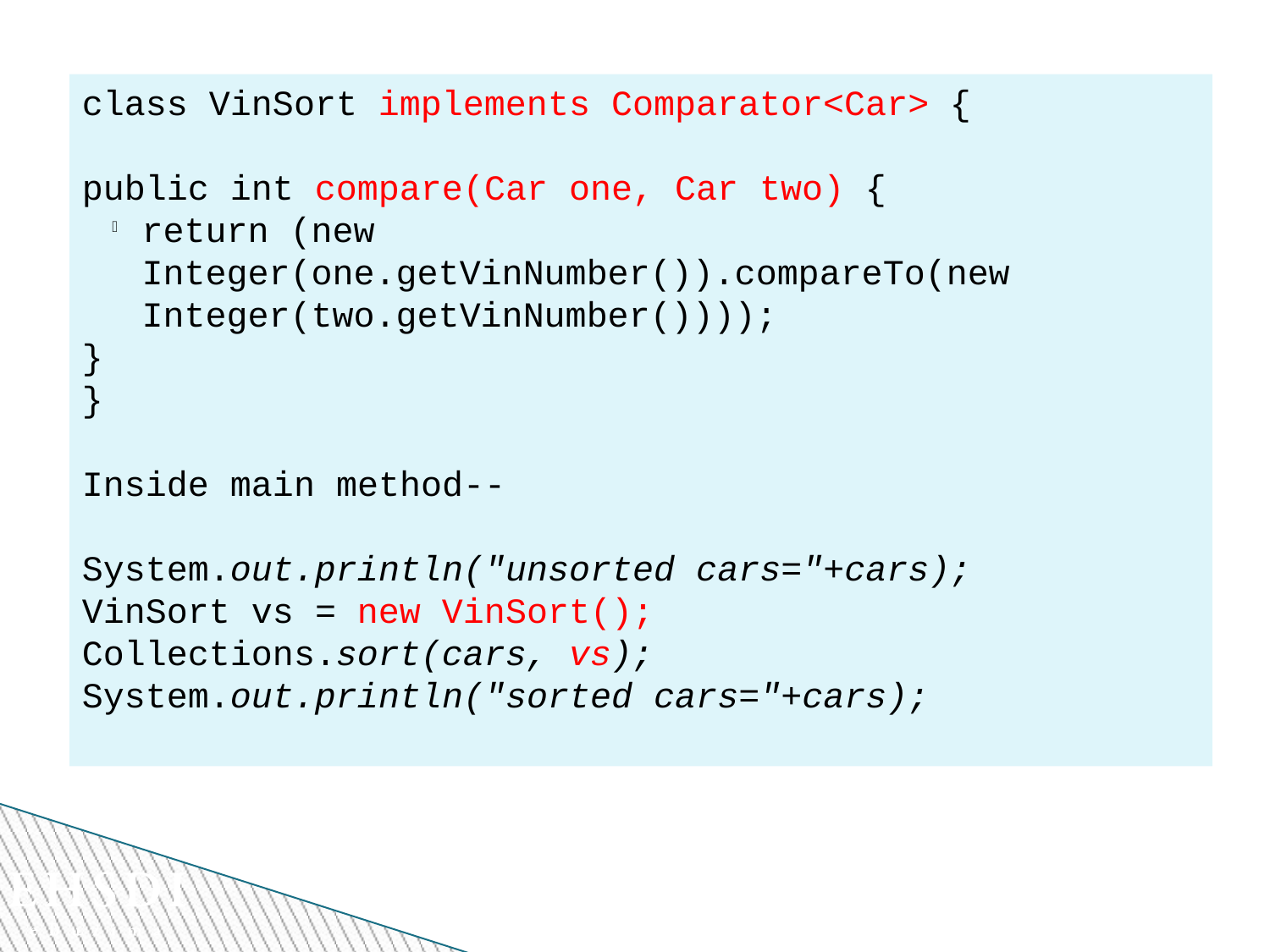

class VinSort implements Comparator<Car> {

public int compare(Car one, Car two) {
return (new Integer(one.getVinNumber()).compareTo(new Integer(two.getVinNumber())));
}
}

Inside main method--

System.out.println("unsorted cars="+cars);
VinSort vs = new VinSort();
Collections.sort(cars, vs);
System.out.println("sorted cars="+cars);